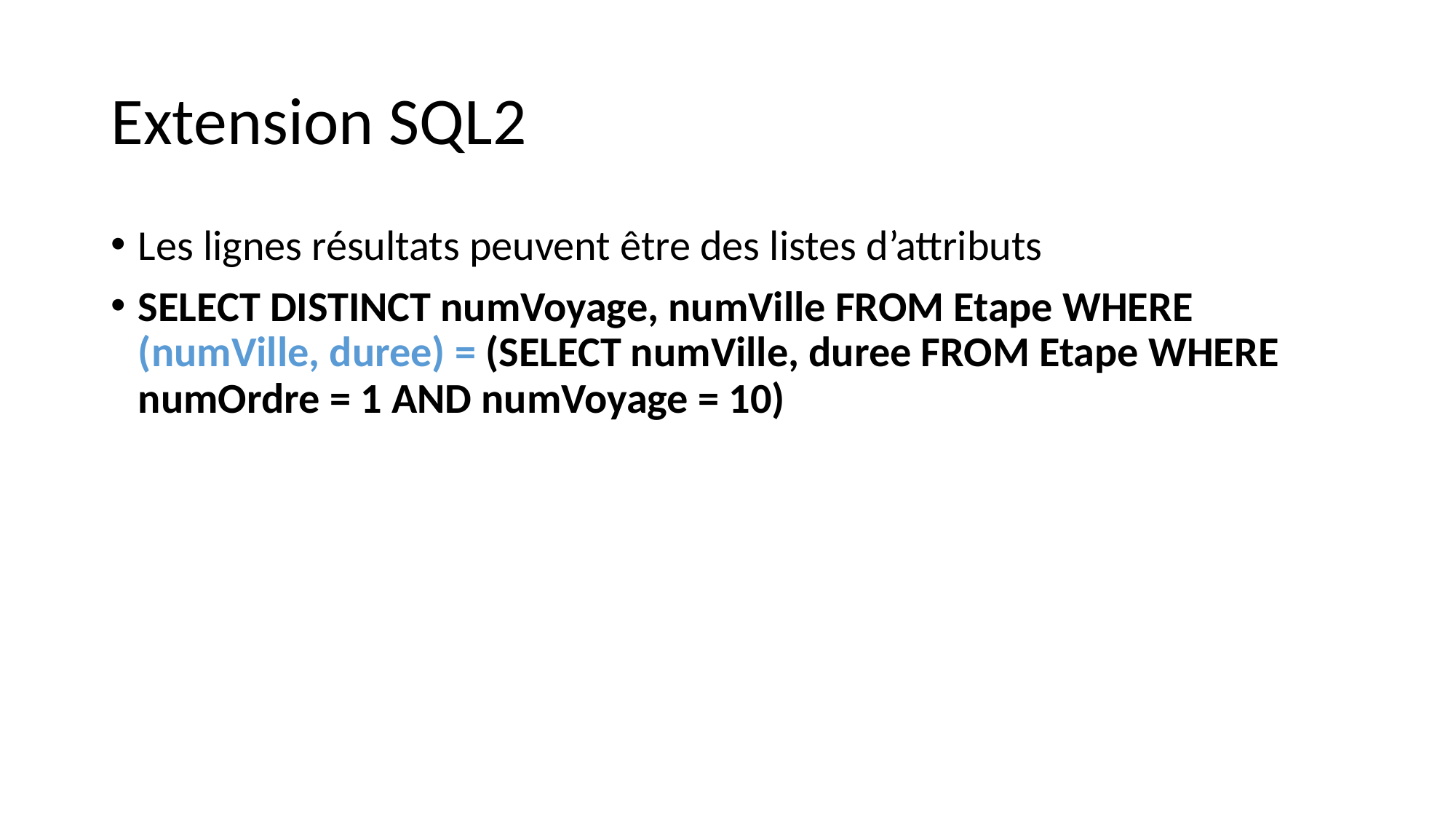

# Extension SQL2
Les lignes résultats peuvent être des listes d’attributs
SELECT DISTINCT numVoyage, numVille FROM Etape WHERE (numVille, duree) = (SELECT numVille, duree FROM Etape WHERE numOrdre = 1 AND numVoyage = 10)